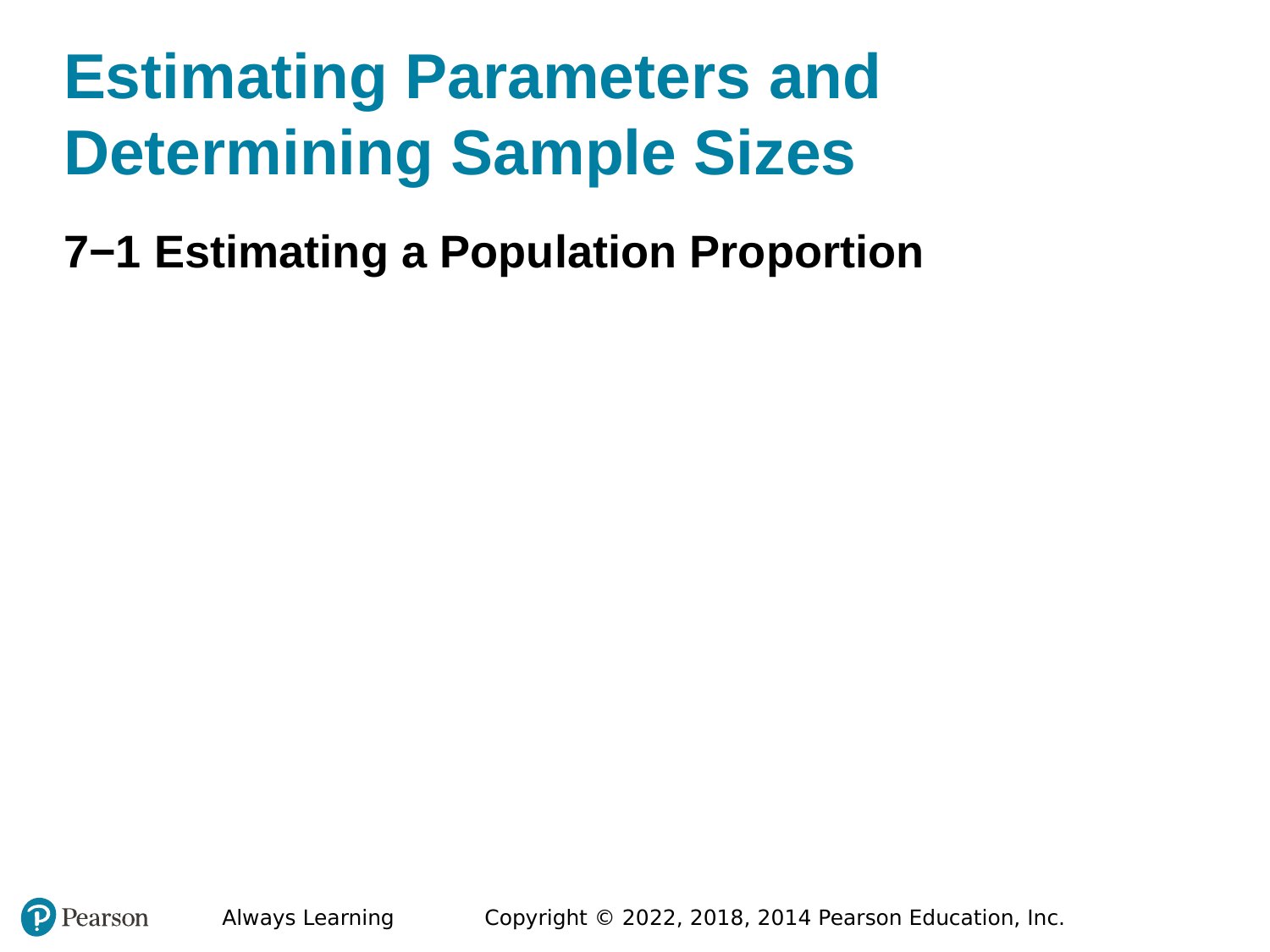

# Estimating Parameters and Determining Sample Sizes
7−1 Estimating a Population Proportion